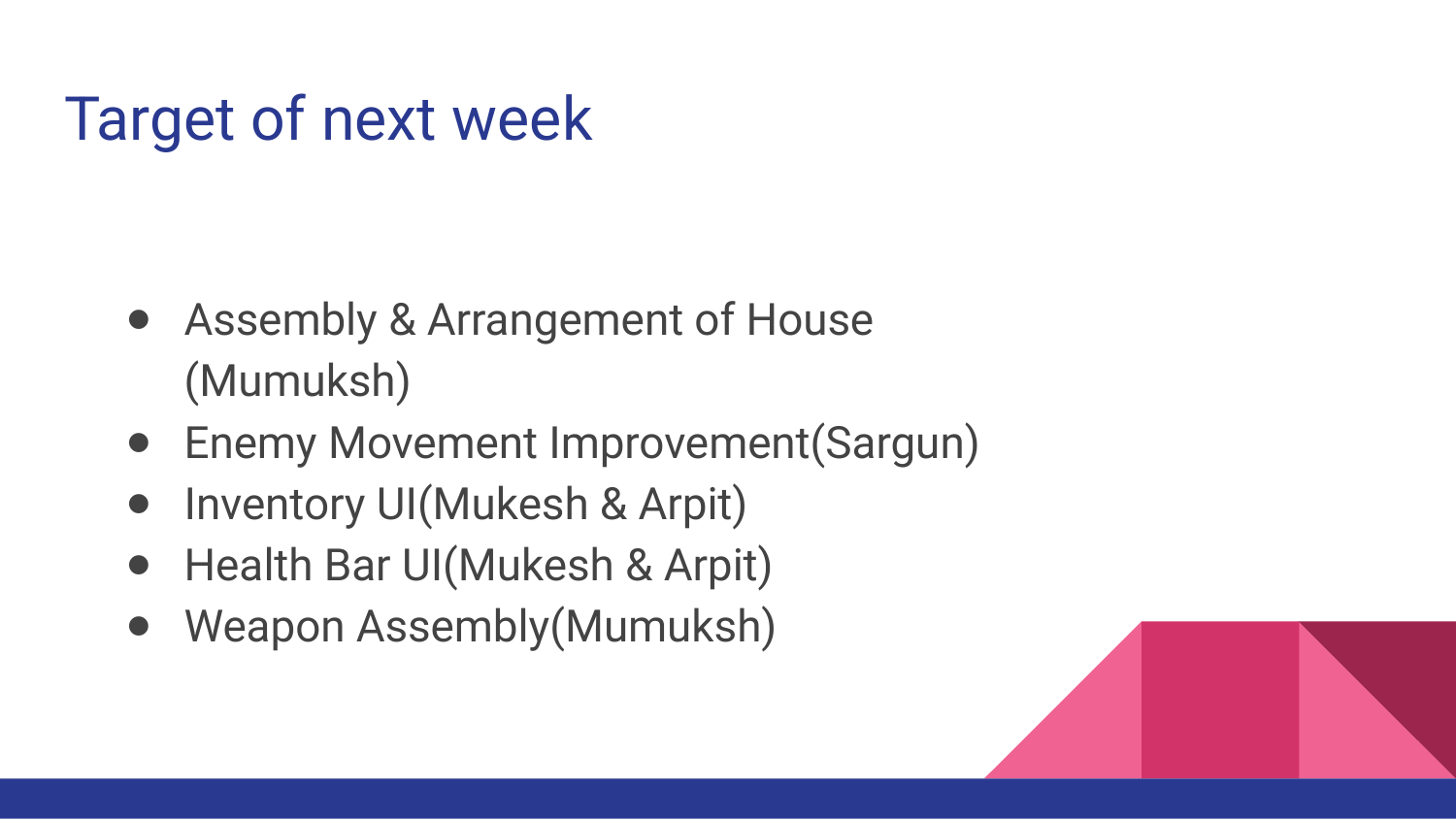

# Target of next week
Assembly & Arrangement of House (Mumuksh)
Enemy Movement Improvement(Sargun)
Inventory UI(Mukesh & Arpit)
Health Bar UI(Mukesh & Arpit)
Weapon Assembly(Mumuksh)